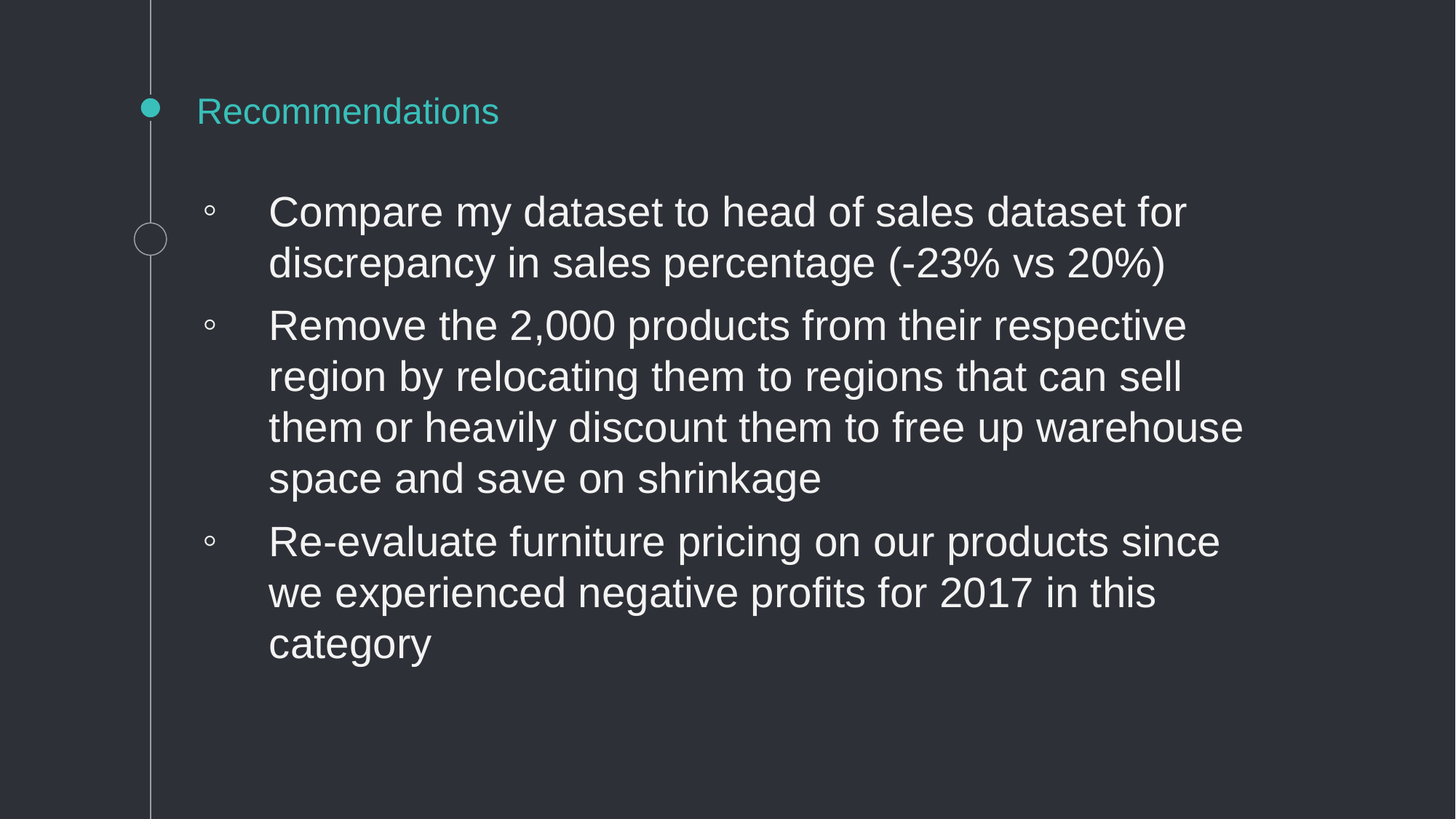

# Recommendations
Compare my dataset to head of sales dataset for discrepancy in sales percentage (-23% vs 20%)
Remove the 2,000 products from their respective region by relocating them to regions that can sell them or heavily discount them to free up warehouse space and save on shrinkage
Re-evaluate furniture pricing on our products since we experienced negative profits for 2017 in this category